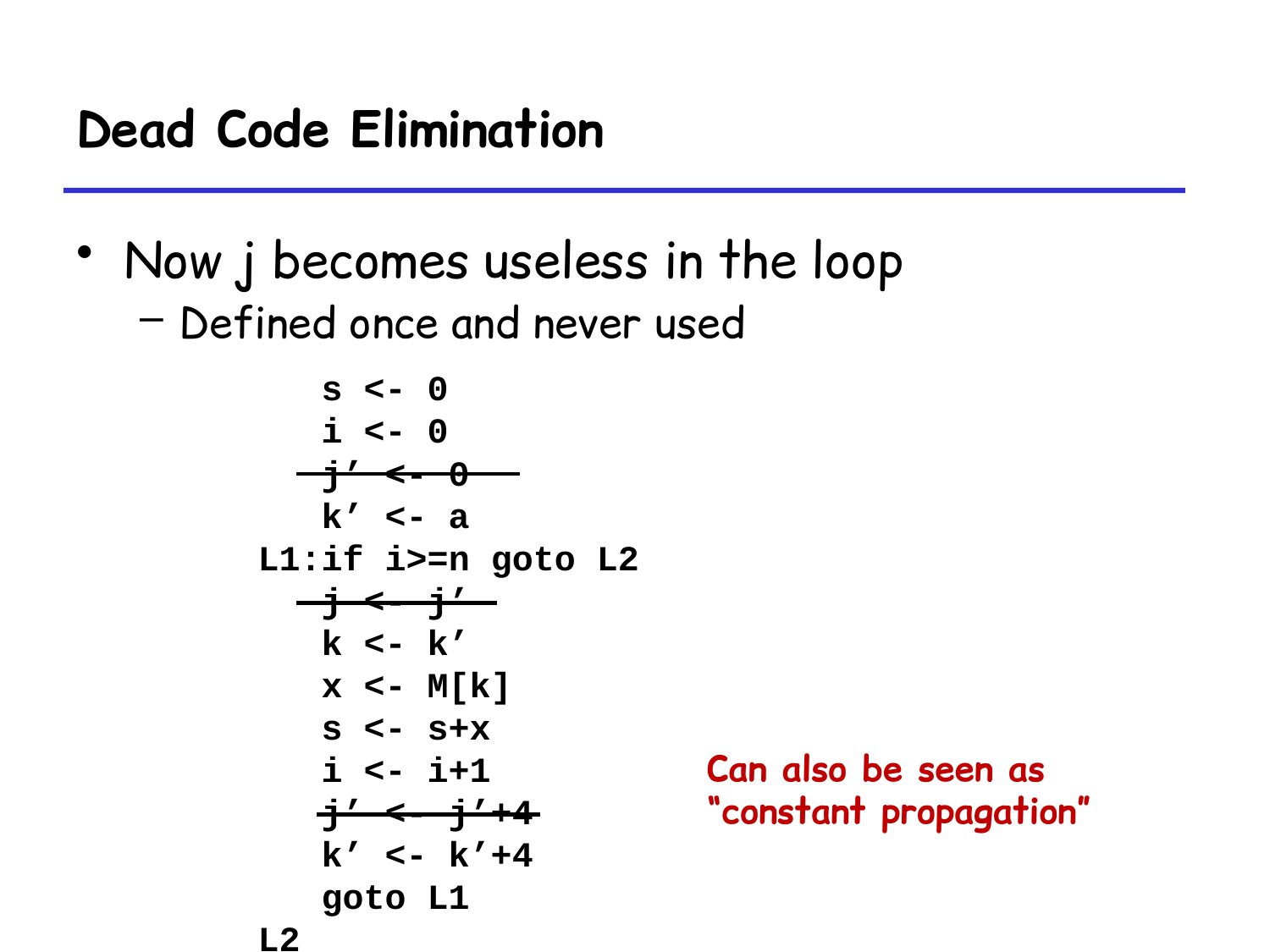

# Dead Code Elimination
Now j becomes useless in the loop
Defined once and never used
   s <- 0
   i <- 0
   j’ <- 0
   k’ <- a
L1:if i>=n goto L2
   j <- j’
   k <- k’
   x <- M[k]
   s <- s+x
   i <- i+1
   j’ <- j’+4
   k’ <- k’+4
   goto L1
L2
Can also be seen as
“constant propagation”
38